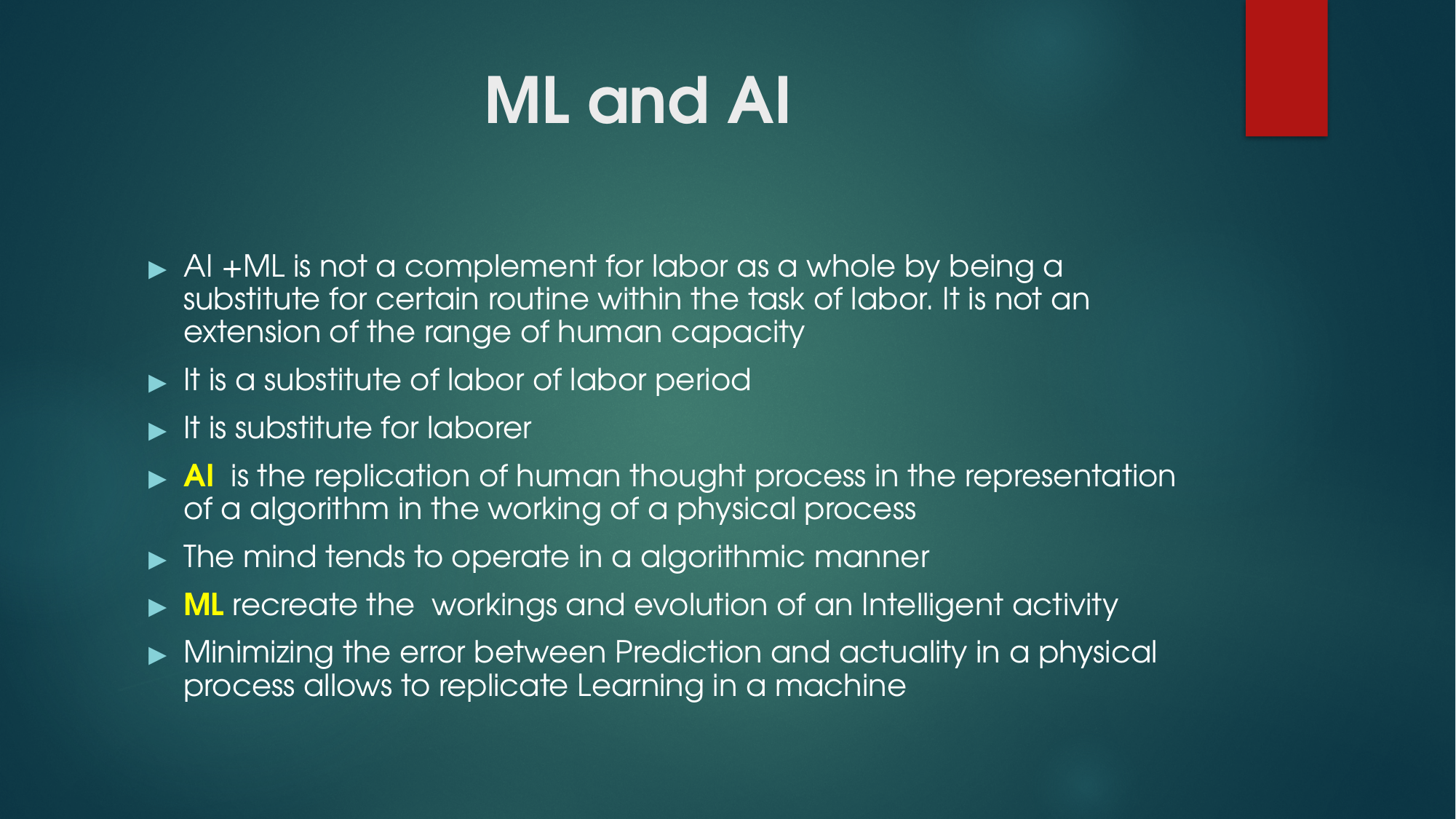

# ML and AI
AI +ML is not a complement for labor as a whole by being a substitute for certain routine within the task of labor. It is not an extension of the range of human capacity
It is a substitute of labor of labor period
It is substitute for laborer
AI  is the replication of human thought process in the representation of a algorithm in the working of a physical process
The mind tends to operate in a algorithmic manner
ML recreate the  workings and evolution of an Intelligent activity
Minimizing the error between Prediction and actuality in a physical process allows to replicate Learning in a machine